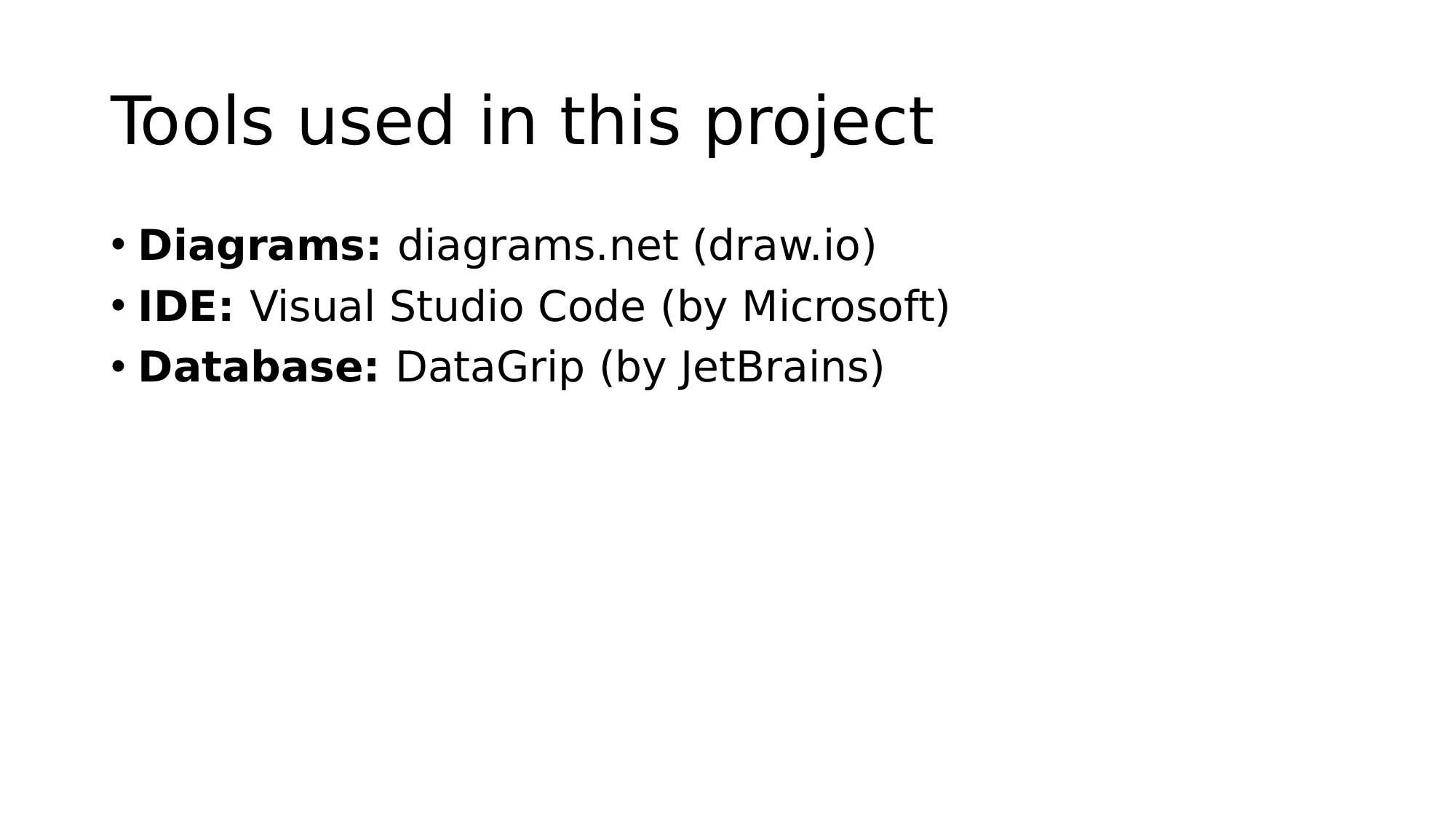

# Tools used in this project
Diagrams: diagrams.net (draw.io)
IDE: Visual Studio Code (by Microsoft)
Database: DataGrip (by JetBrains)